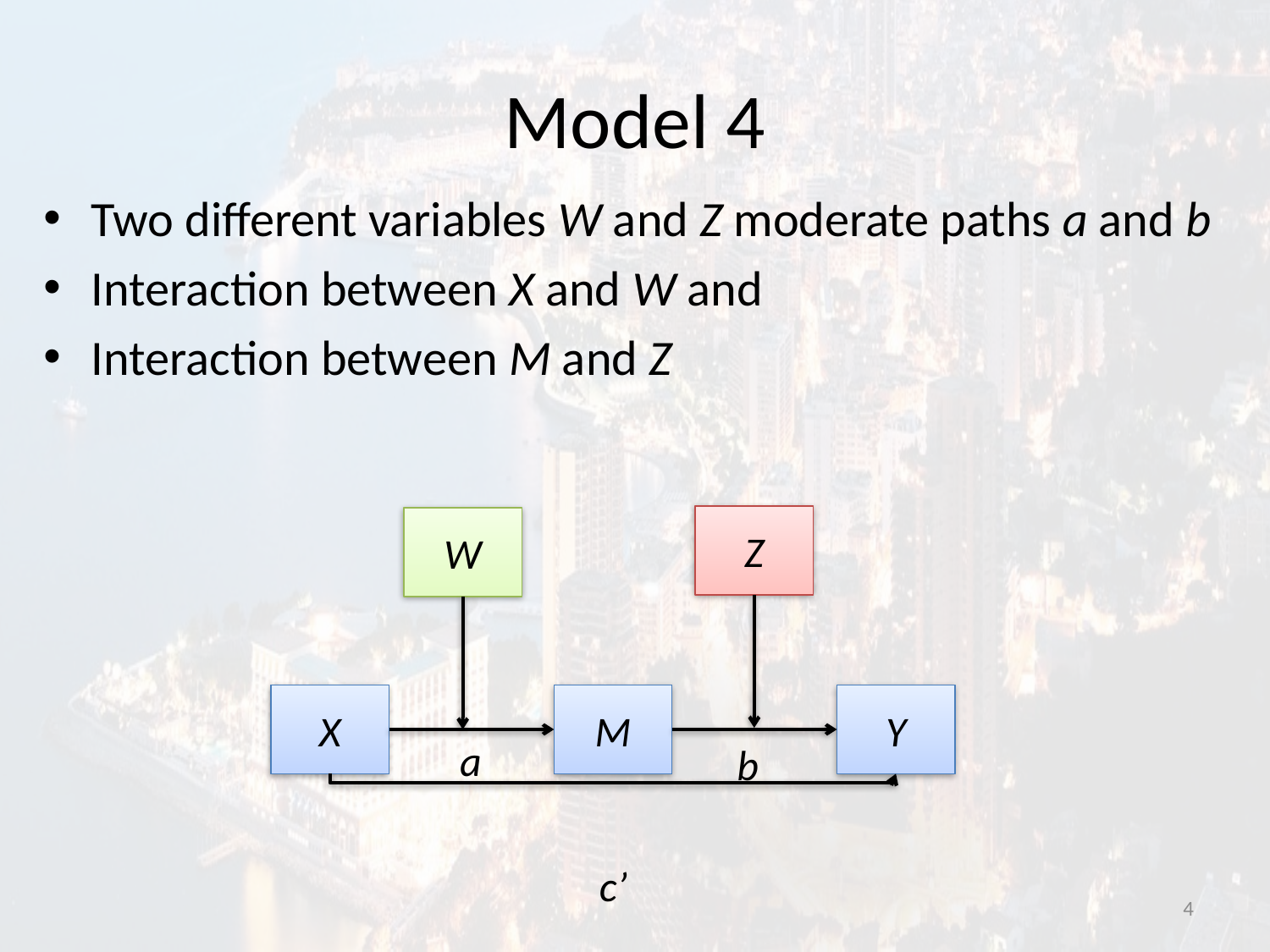

# Model 4
Two different variables W and Z moderate paths a and b
Interaction between X and W and
Interaction between M and Z
Z
W
X
M
Y
a
b
c’
4